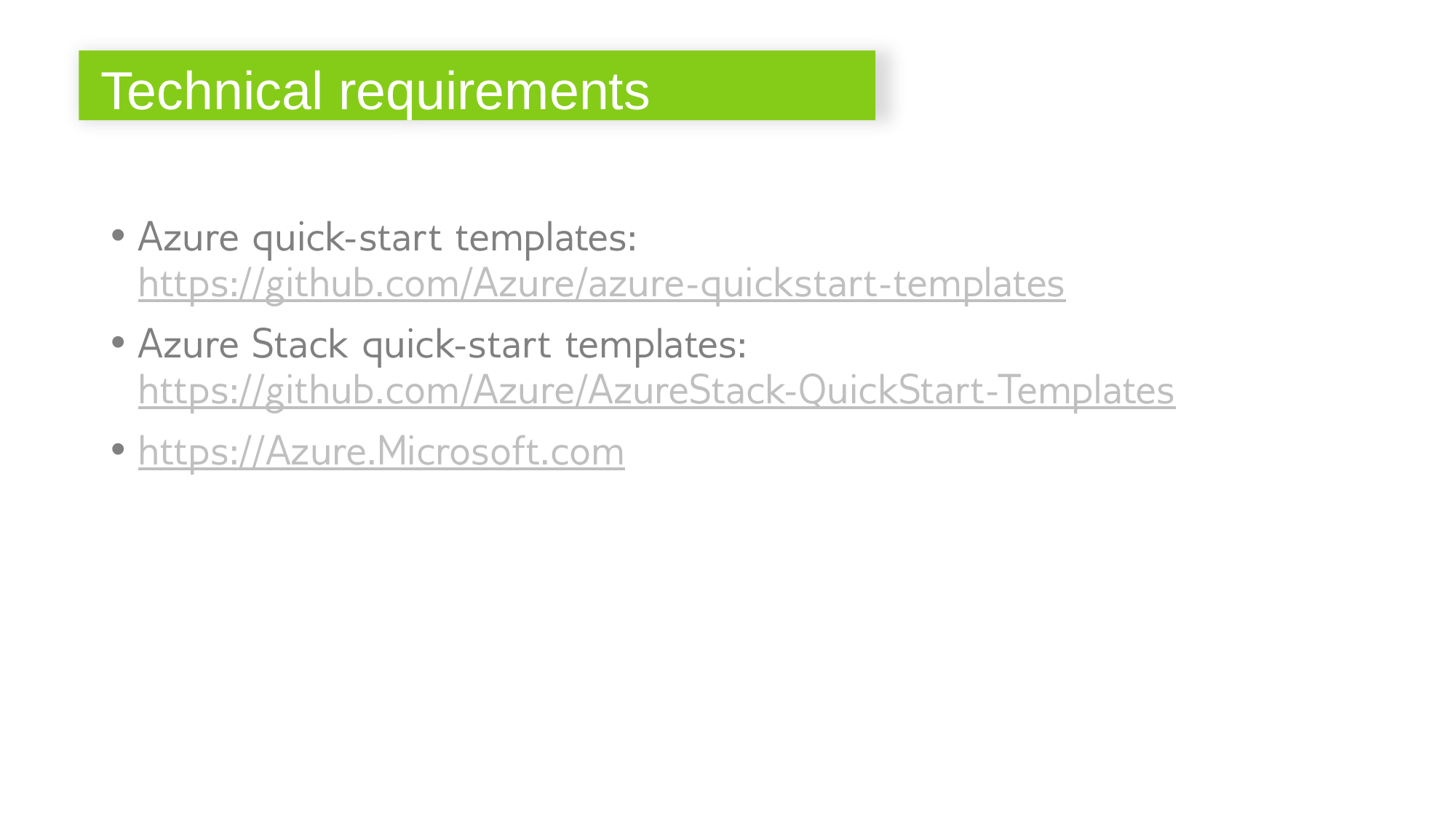

# Technical requirements
Azure quick-start templates: https://github.com/Azure/azure-quickstart-templates
Azure Stack quick-start templates: https://github.com/Azure/AzureStack-QuickStart-Templates
https://Azure.Microsoft.com